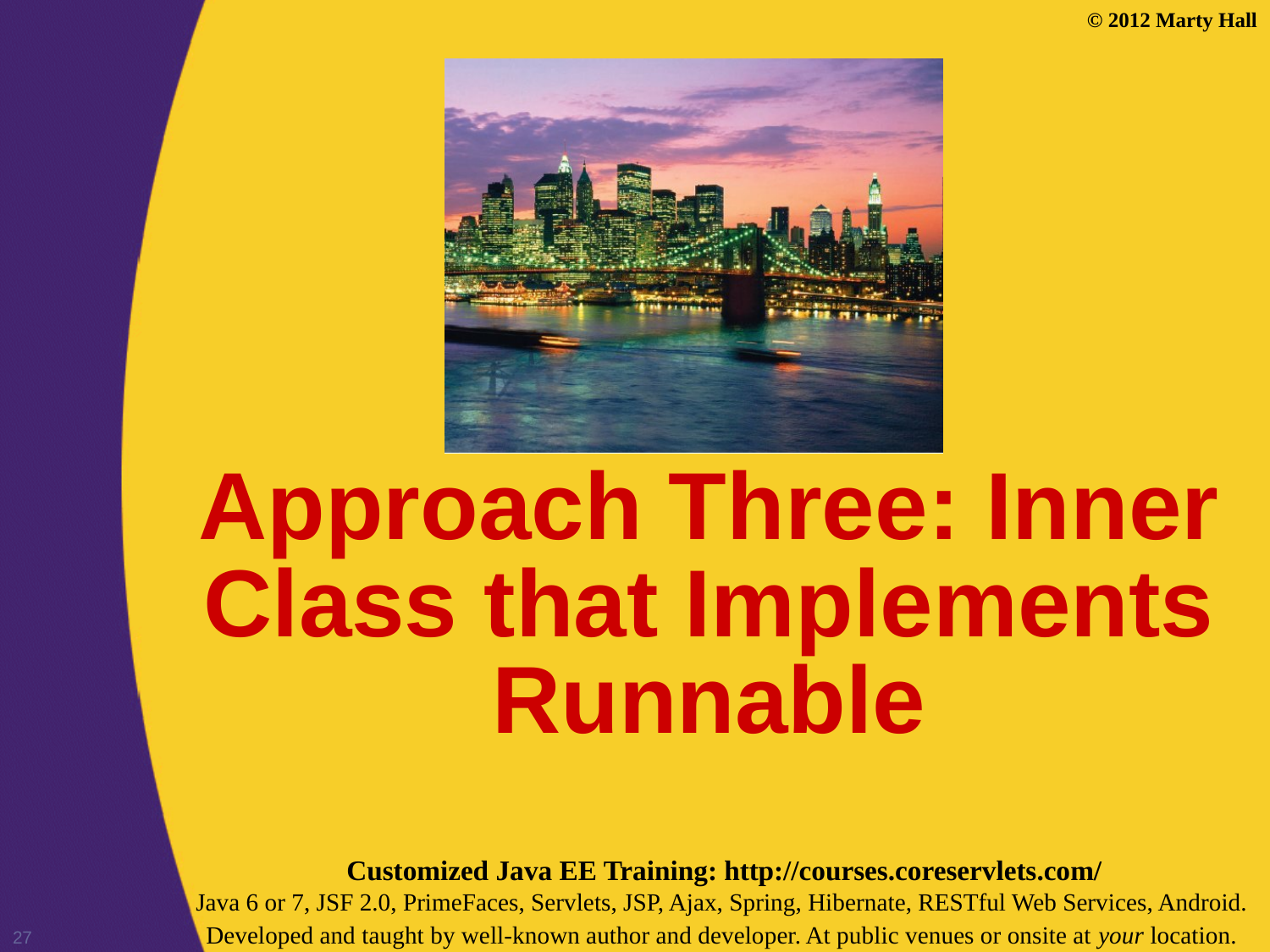

# Approach Three: Inner Class that Implements Runnable
27